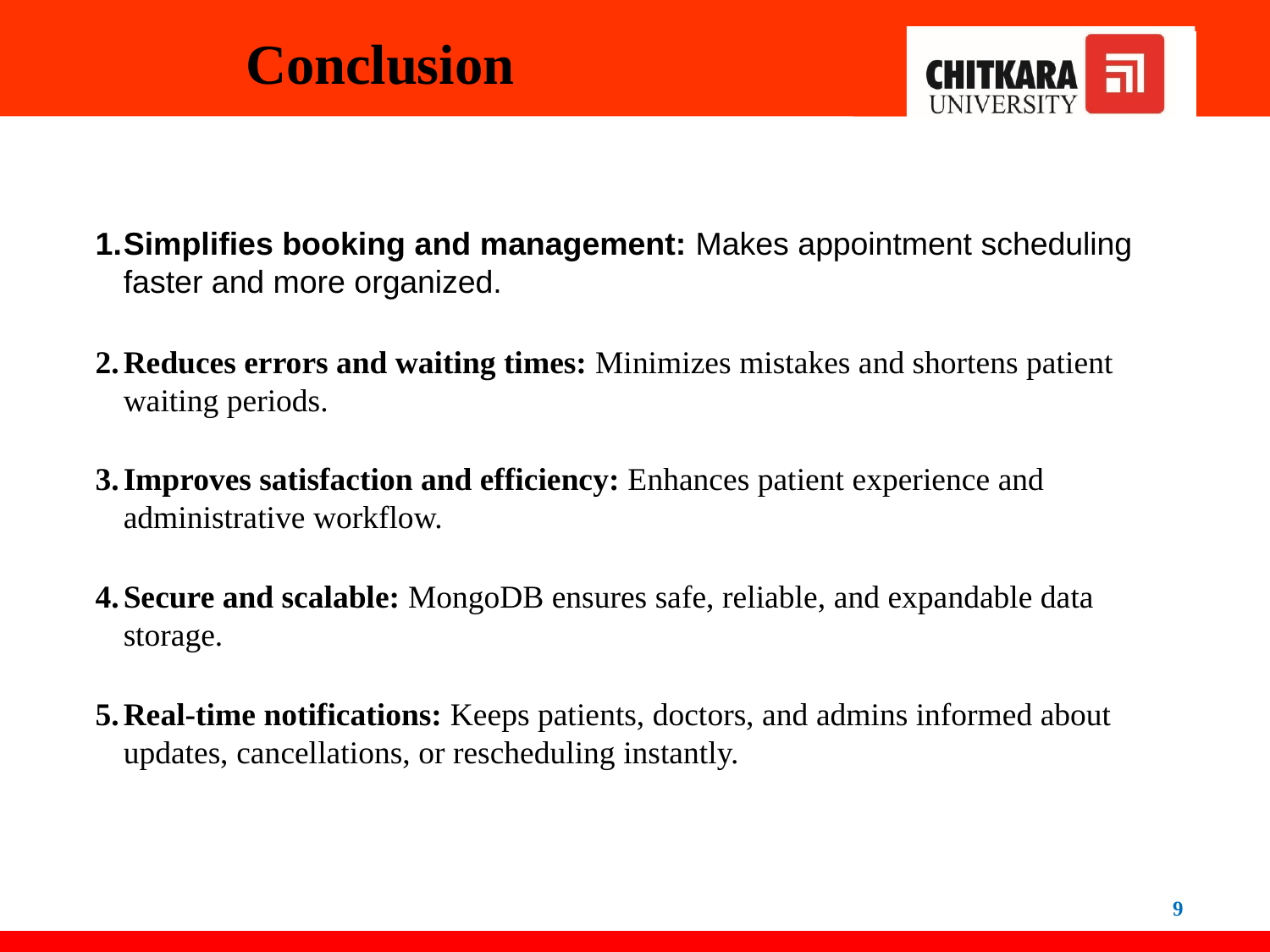

# Conclusion
Simplifies booking and management: Makes appointment scheduling faster and more organized.

Reduces errors and waiting times: Minimizes mistakes and shortens patient waiting periods.

Improves satisfaction and efficiency: Enhances patient experience and administrative workflow.

Secure and scalable: MongoDB ensures safe, reliable, and expandable data storage.

Real-time notifications: Keeps patients, doctors, and admins informed about updates, cancellations, or rescheduling instantly.
9